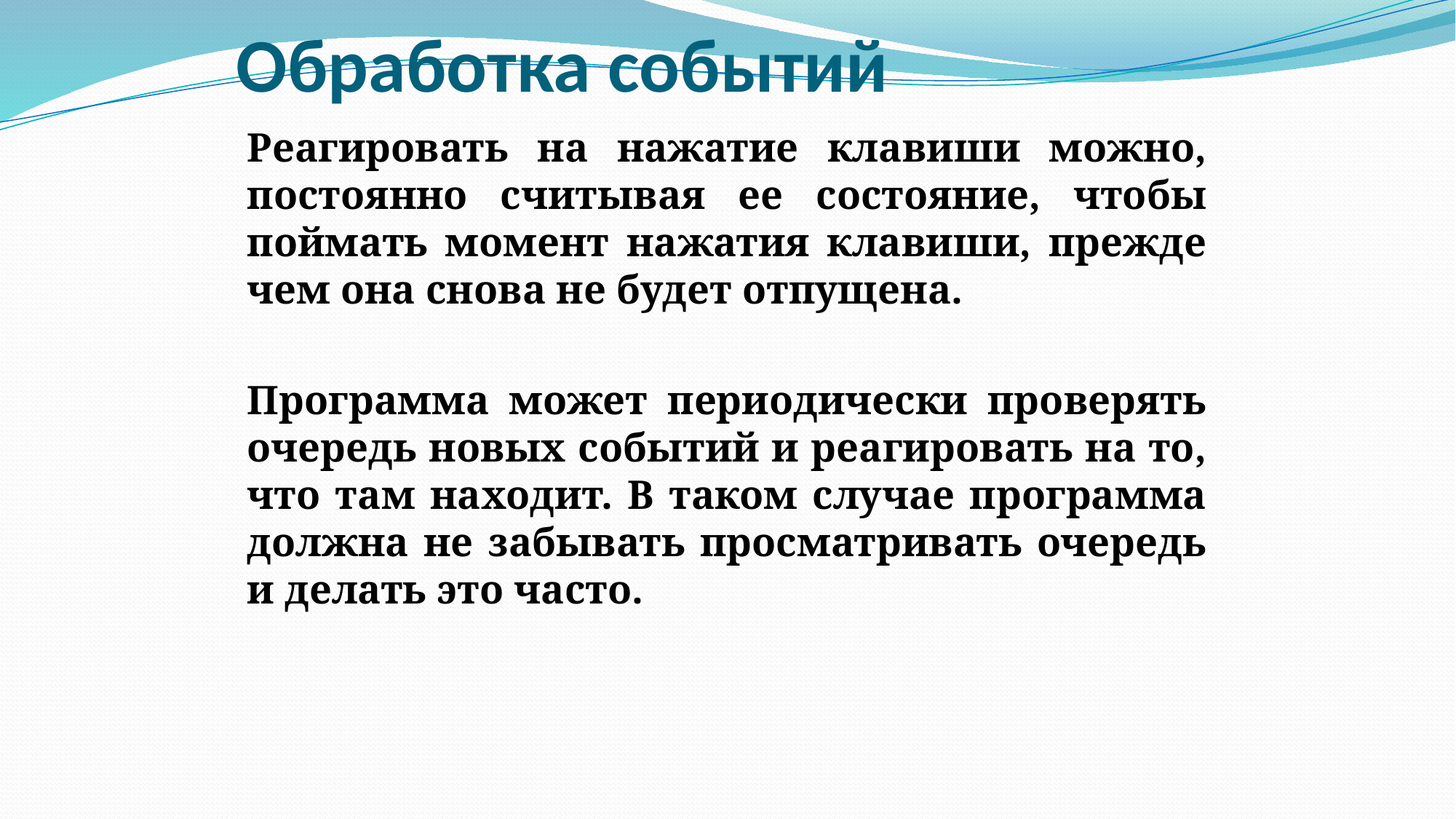

# Обработка событий
Реагировать на нажатие клавиши можно, постоянно считывая ее состояние, чтобы поймать момент нажатия клавиши, прежде чем она снова не будет отпущена.

Программа может периодически проверять очередь новых событий и реагировать на то, что там находит. В таком случае программа должна не забывать просматривать очередь и делать это часто.